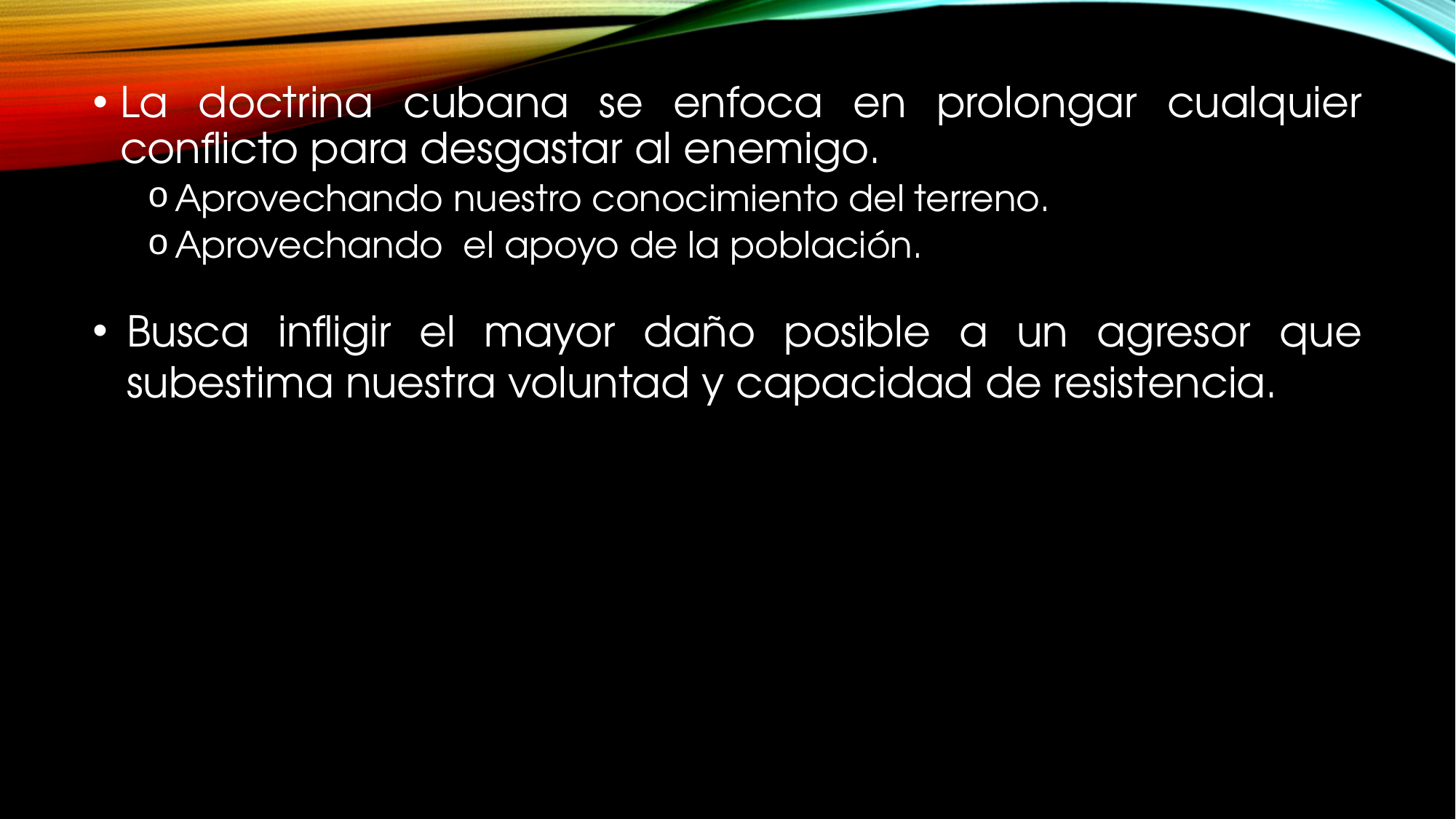

La doctrina cubana se enfoca en prolongar cualquier conflicto para desgastar al enemigo.
Aprovechando nuestro conocimiento del terreno.
Aprovechando  el apoyo de la población.

Busca infligir el mayor daño posible a un agresor que subestima nuestra voluntad y capacidad de resistencia.